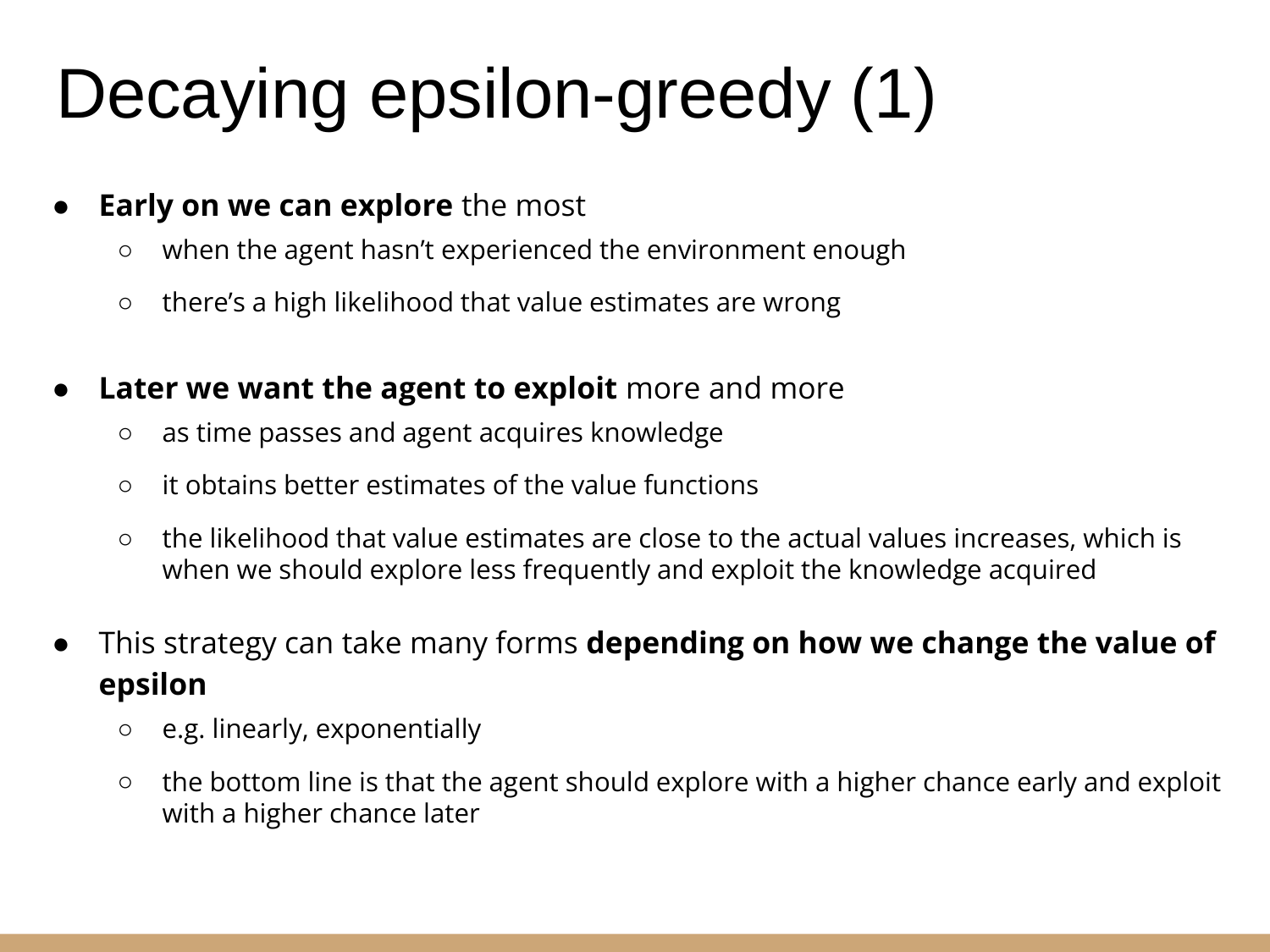

Decaying epsilon-greedy (1)
Early on we can explore the most
when the agent hasn’t experienced the environment enough
there’s a high likelihood that value estimates are wrong

Later we want the agent to exploit more and more
as time passes and agent acquires knowledge
it obtains better estimates of the value functions
the likelihood that value estimates are close to the actual values increases, which is when we should explore less frequently and exploit the knowledge acquired

This strategy can take many forms depending on how we change the value of epsilon
e.g. linearly, exponentially
the bottom line is that the agent should explore with a higher chance early and exploit with a higher chance later